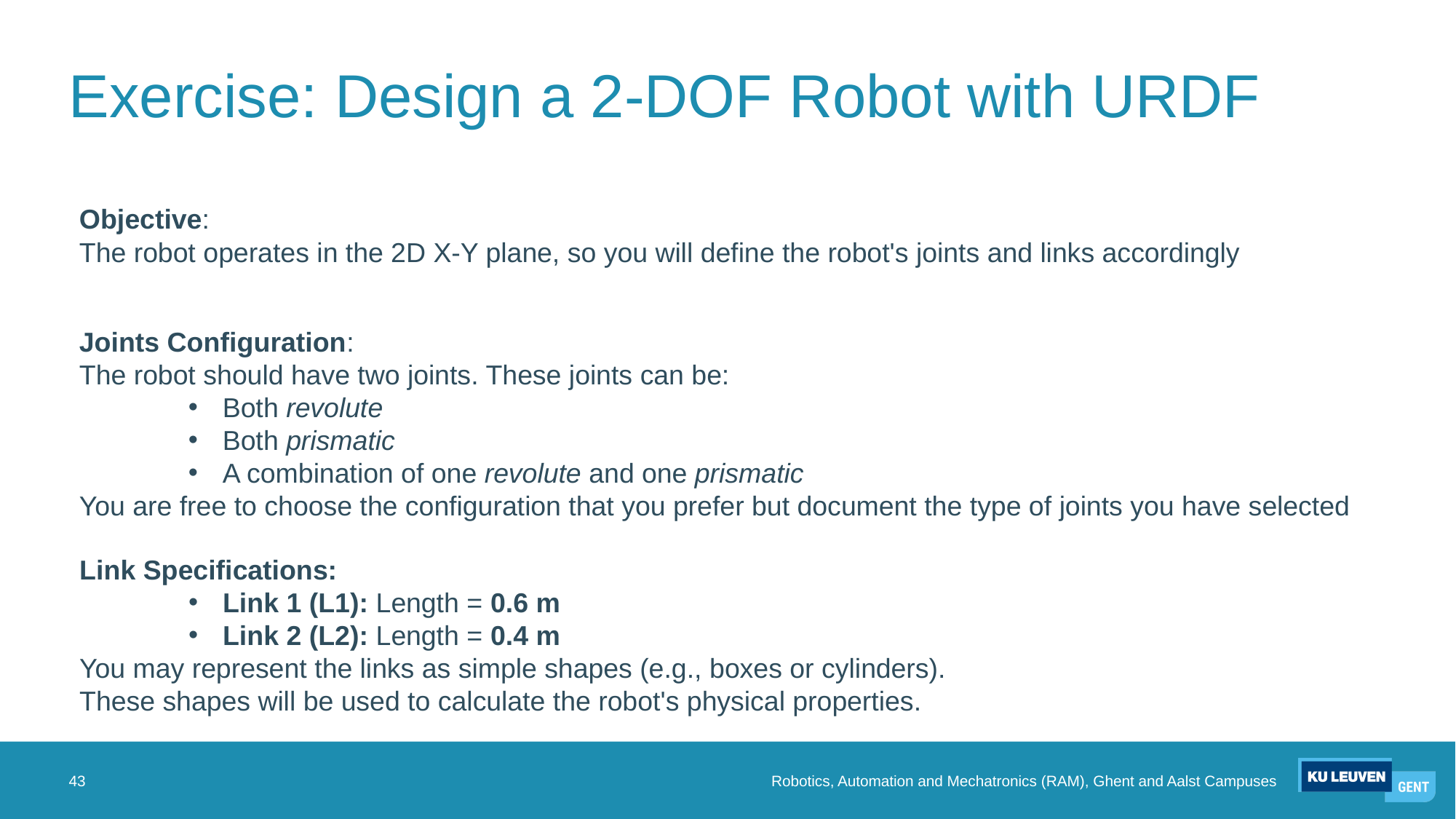

# Exercise: Design a 2-DOF Robot with URDF
Objective:
The robot operates in the 2D X-Y plane, so you will define the robot's joints and links accordingly
Joints Configuration:
The robot should have two joints. These joints can be:
Both revolute
Both prismatic
A combination of one revolute and one prismatic
You are free to choose the configuration that you prefer but document the type of joints you have selected
Link Specifications:
Link 1 (L1): Length = 0.6 m
Link 2 (L2): Length = 0.4 m
You may represent the links as simple shapes (e.g., boxes or cylinders).
These shapes will be used to calculate the robot's physical properties.
43
Robotics, Automation and Mechatronics (RAM), Ghent and Aalst Campuses